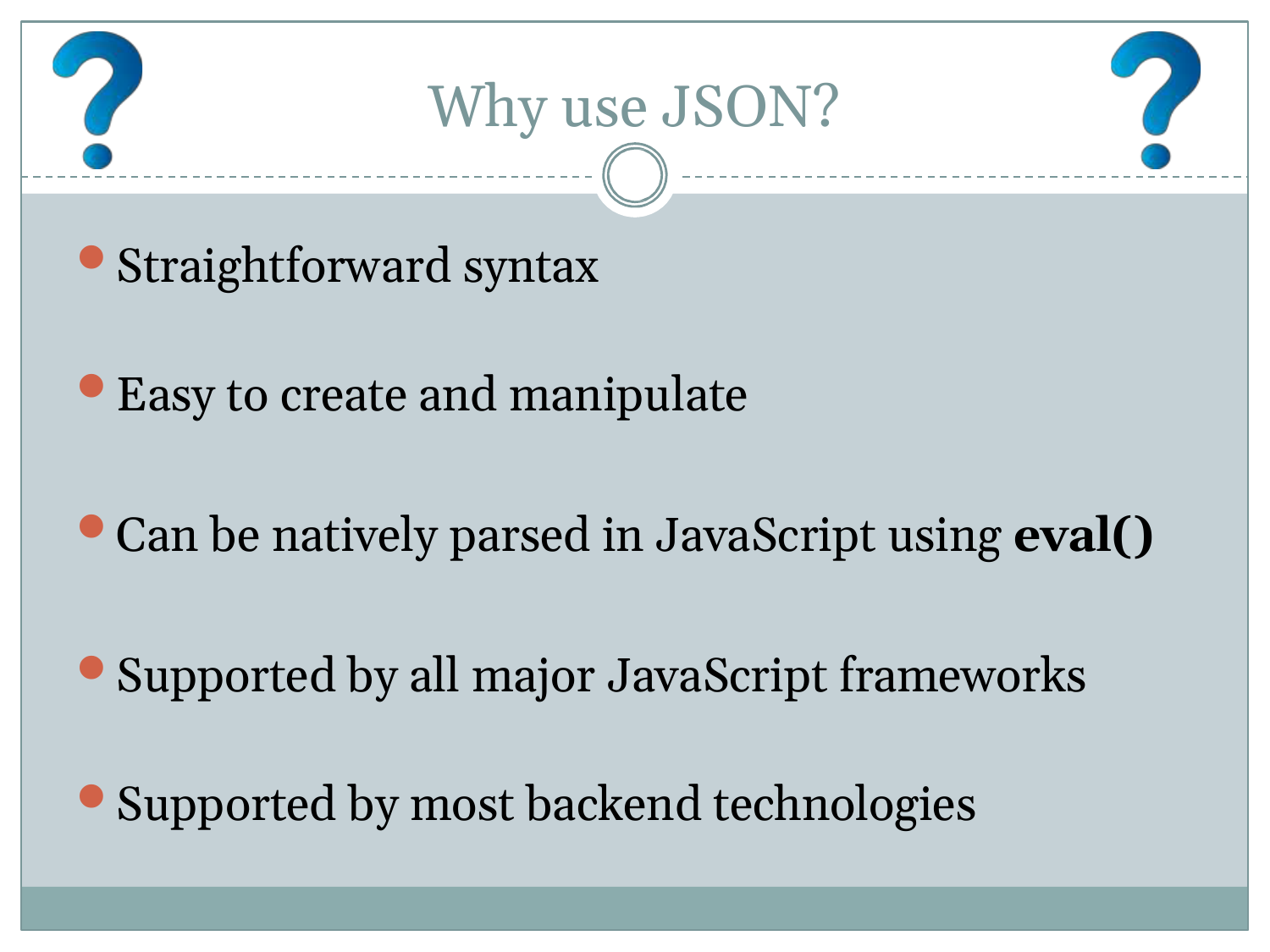

# Why use JSON?
Straightforward syntax

Easy to create and manipulate

Can be natively parsed in JavaScript using eval()

Supported by all major JavaScript frameworks

Supported by most backend technologies